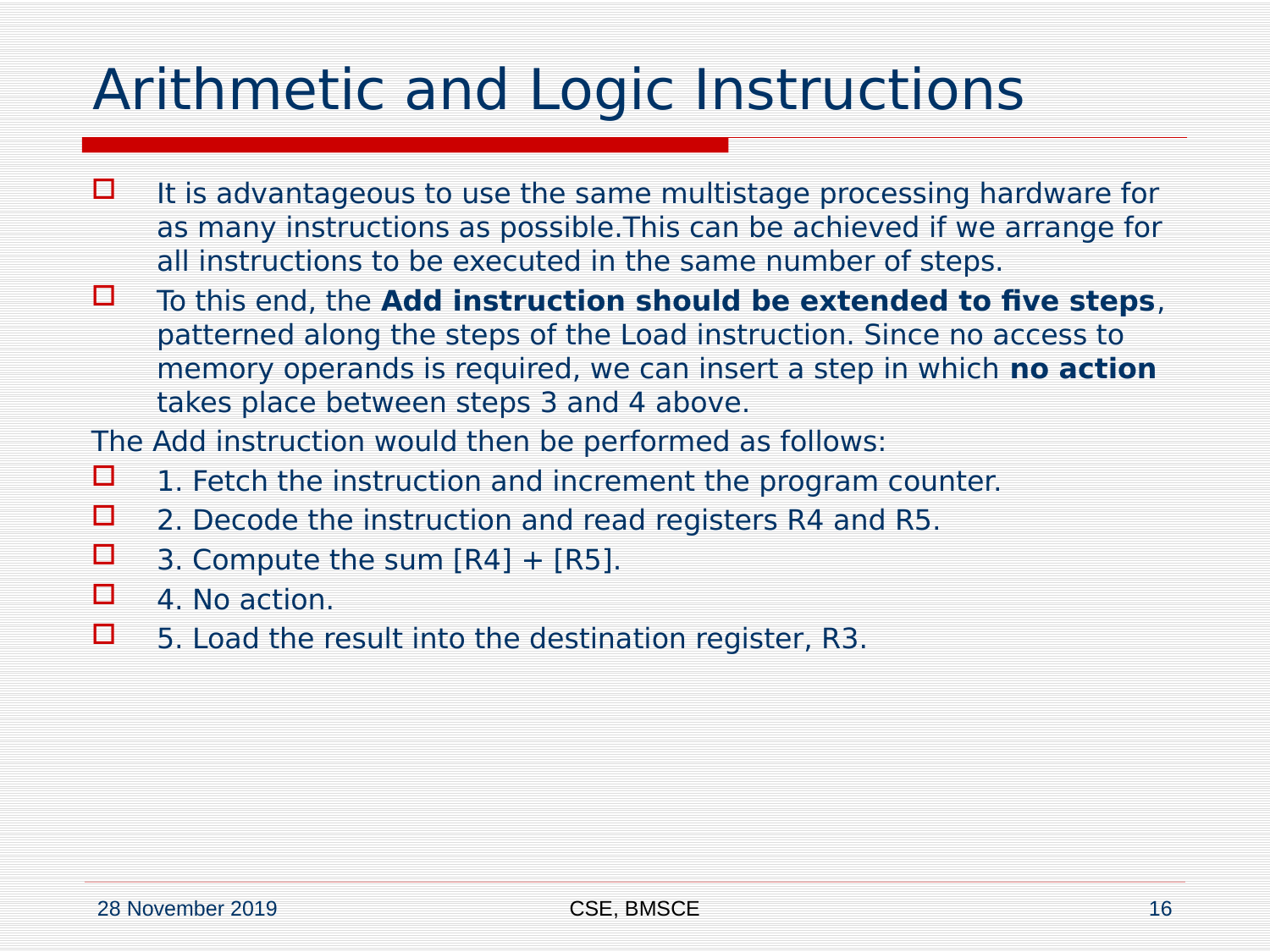

# Arithmetic and Logic Instructions
It is advantageous to use the same multistage processing hardware for as many instructions as possible.This can be achieved if we arrange for all instructions to be executed in the same number of steps.
To this end, the Add instruction should be extended to five steps, patterned along the steps of the Load instruction. Since no access to memory operands is required, we can insert a step in which no action takes place between steps 3 and 4 above.
The Add instruction would then be performed as follows:
1. Fetch the instruction and increment the program counter.
2. Decode the instruction and read registers R4 and R5.
3. Compute the sum [R4] + [R5].
4. No action.
5. Load the result into the destination register, R3.

CSE, BMSCE
16
28 November 2019